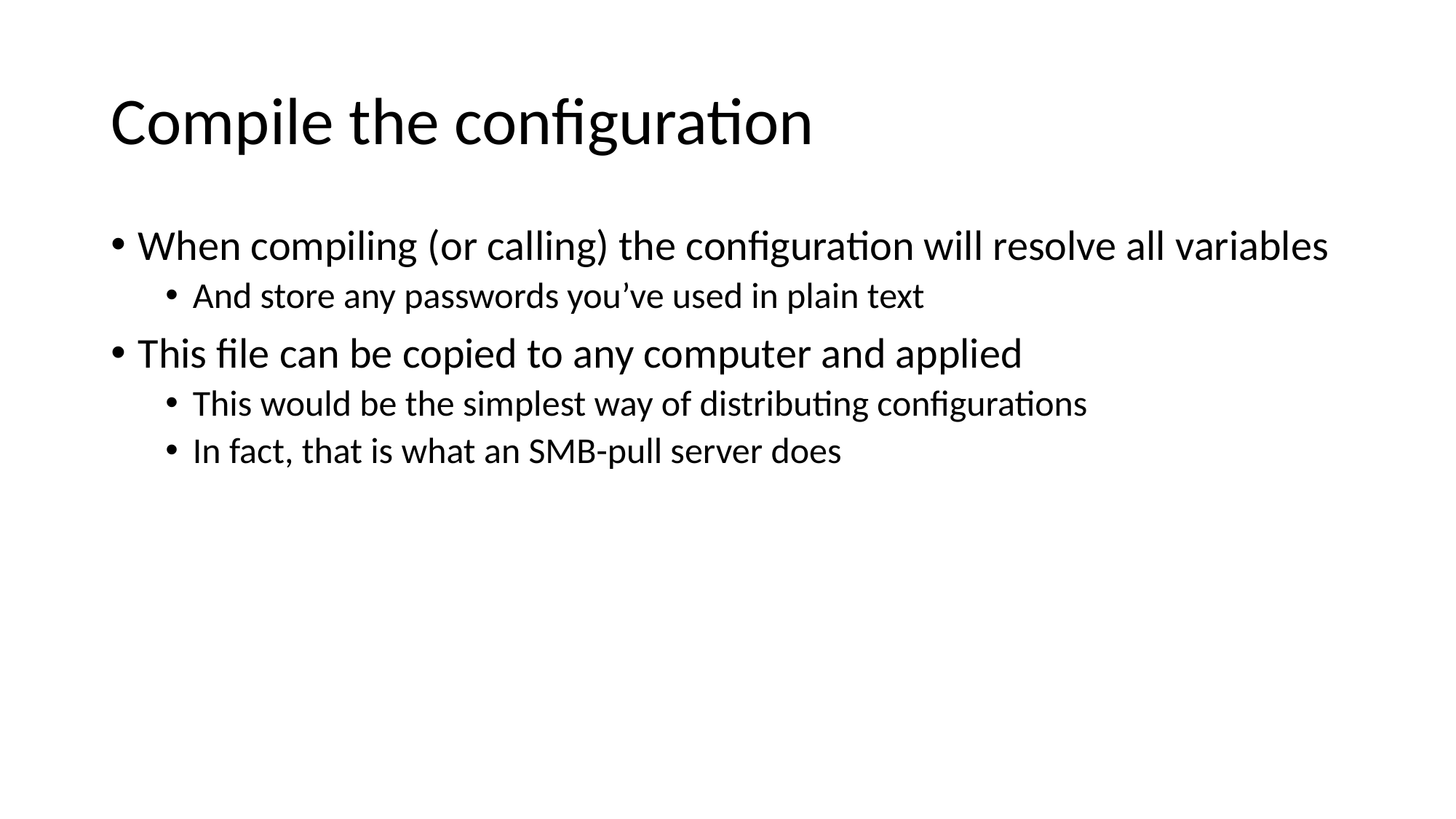

# Compile the configuration
When compiling (or calling) the configuration will resolve all variables
And store any passwords you’ve used in plain text
This file can be copied to any computer and applied
This would be the simplest way of distributing configurations
In fact, that is what an SMB-pull server does